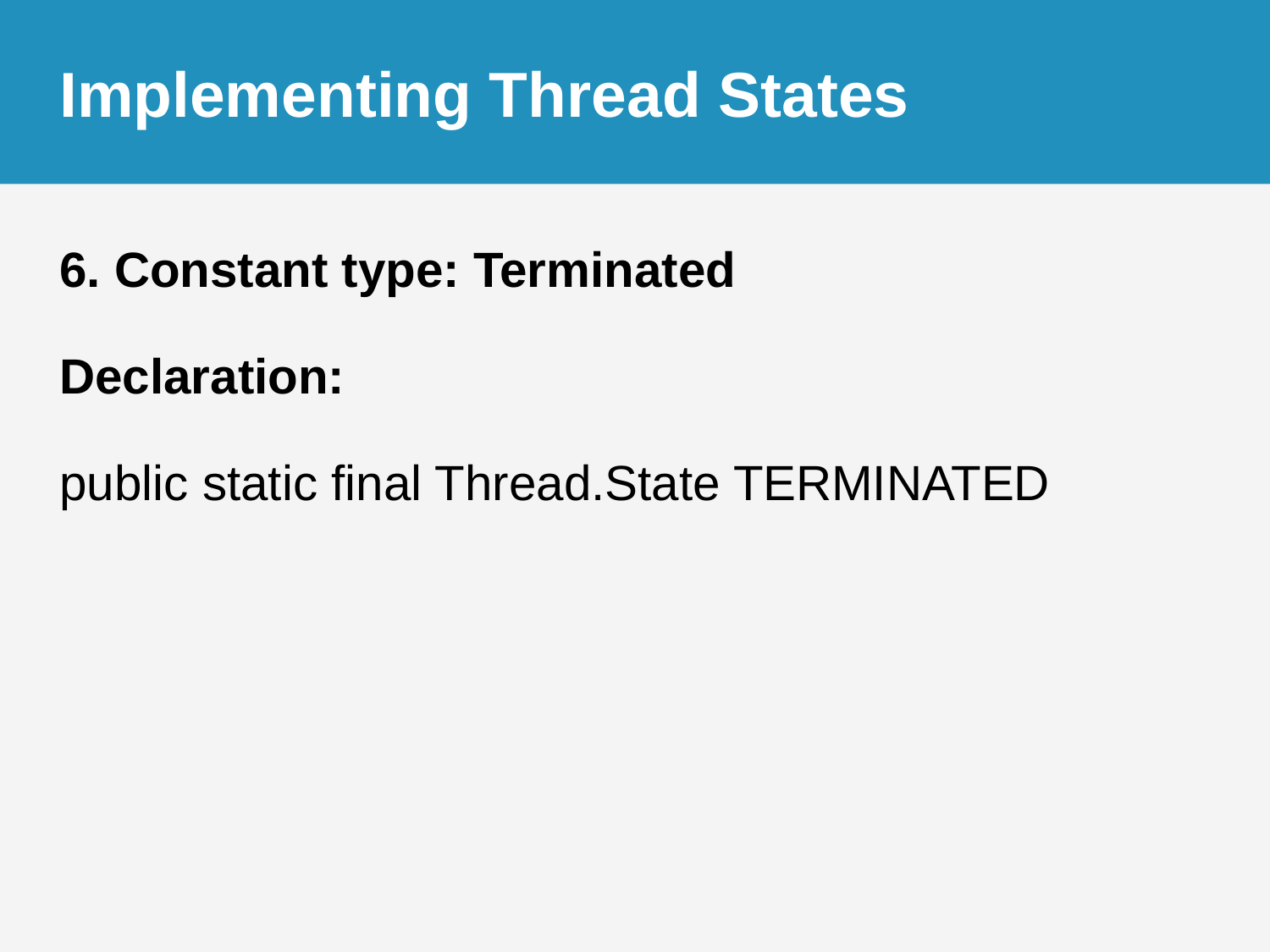

# Implementing Thread States
6. Constant type: Terminated
Declaration:
public static final Thread.State TERMINATED